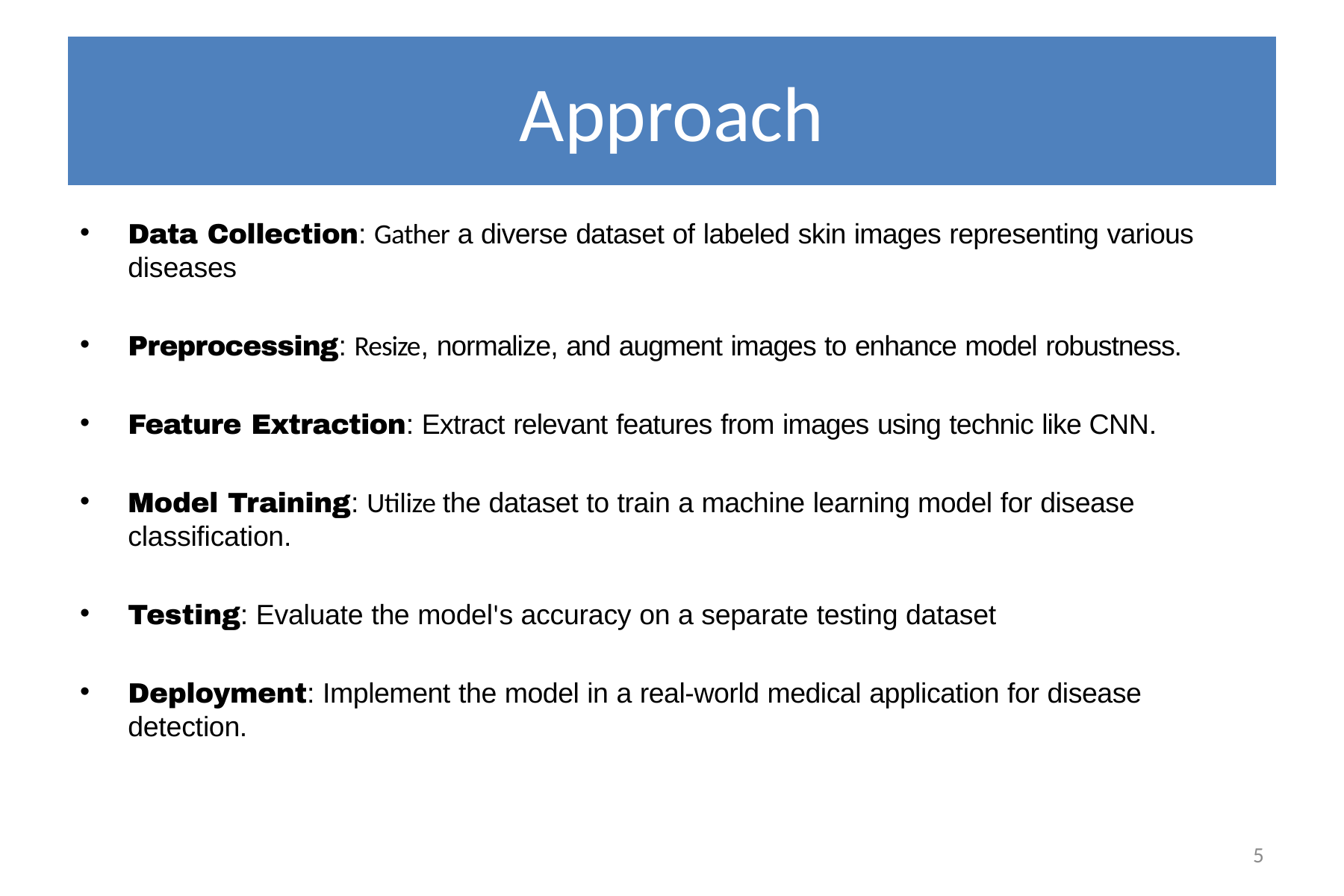

# Approach
Data Collection: Gather a diverse dataset of labeled skin images representing various diseases

Preprocessing: Resize, normalize, and augment images to enhance model robustness.

Feature Extraction: Extract relevant features from images using technic like CNN.

Model Training: Utilize the dataset to train a machine learning model for disease classification.

Testing: Evaluate the model's accuracy on a separate testing dataset

Deployment: Implement the model in a real-world medical application for disease detection.

5